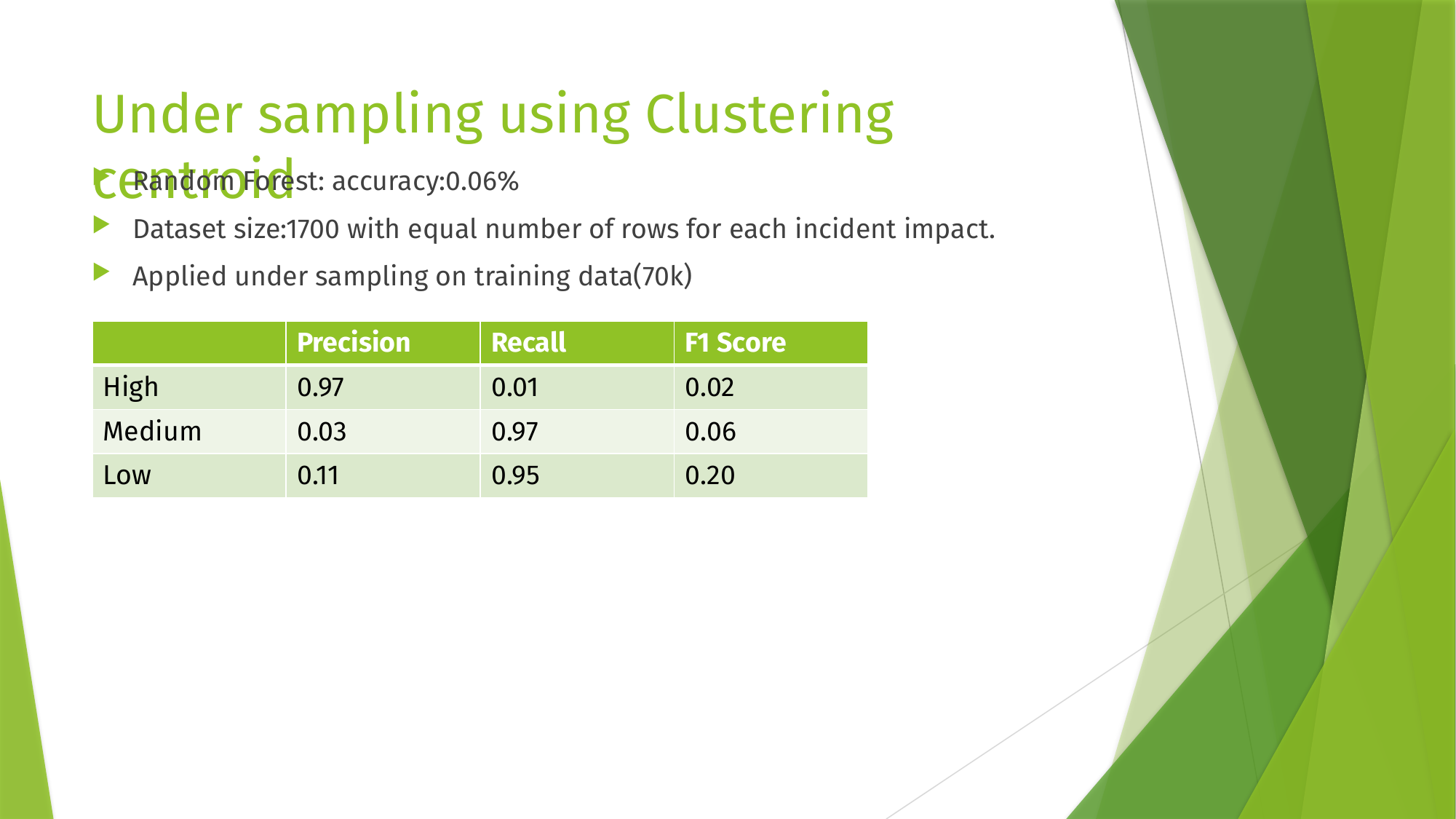

# Under sampling using Clustering centroid
Random Forest: accuracy:0.06%
Dataset size:1700 with equal number of rows for each incident impact.
Applied under sampling on training data(70k)

|  | Precision | Recall | F1 Score |
| --- | --- | --- | --- |
| High | 0.97 | 0.01 | 0.02 |
| Medium | 0.03 | 0.97 | 0.06 |
| Low | 0.11 | 0.95 | 0.20 |